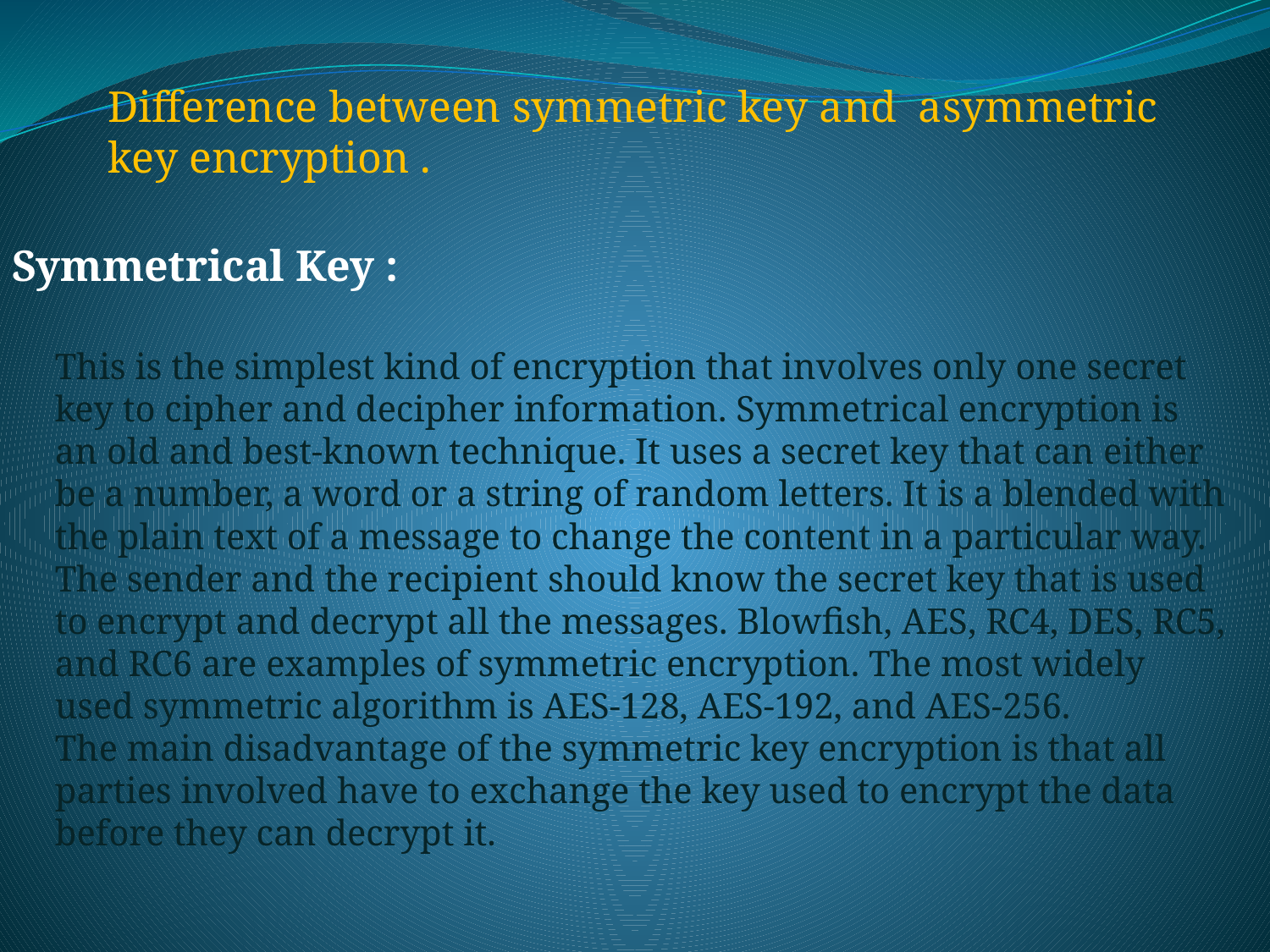

Difference between symmetric key and  asymmetric key encryption .
Symmetrical Key :
This is the simplest kind of encryption that involves only one secret key to cipher and decipher information. Symmetrical encryption is an old and best-known technique. It uses a secret key that can either be a number, a word or a string of random letters. It is a blended with the plain text of a message to change the content in a particular way. The sender and the recipient should know the secret key that is used to encrypt and decrypt all the messages. Blowfish, AES, RC4, DES, RC5, and RC6 are examples of symmetric encryption. The most widely used symmetric algorithm is AES-128, AES-192, and AES-256.
The main disadvantage of the symmetric key encryption is that all parties involved have to exchange the key used to encrypt the data before they can decrypt it.